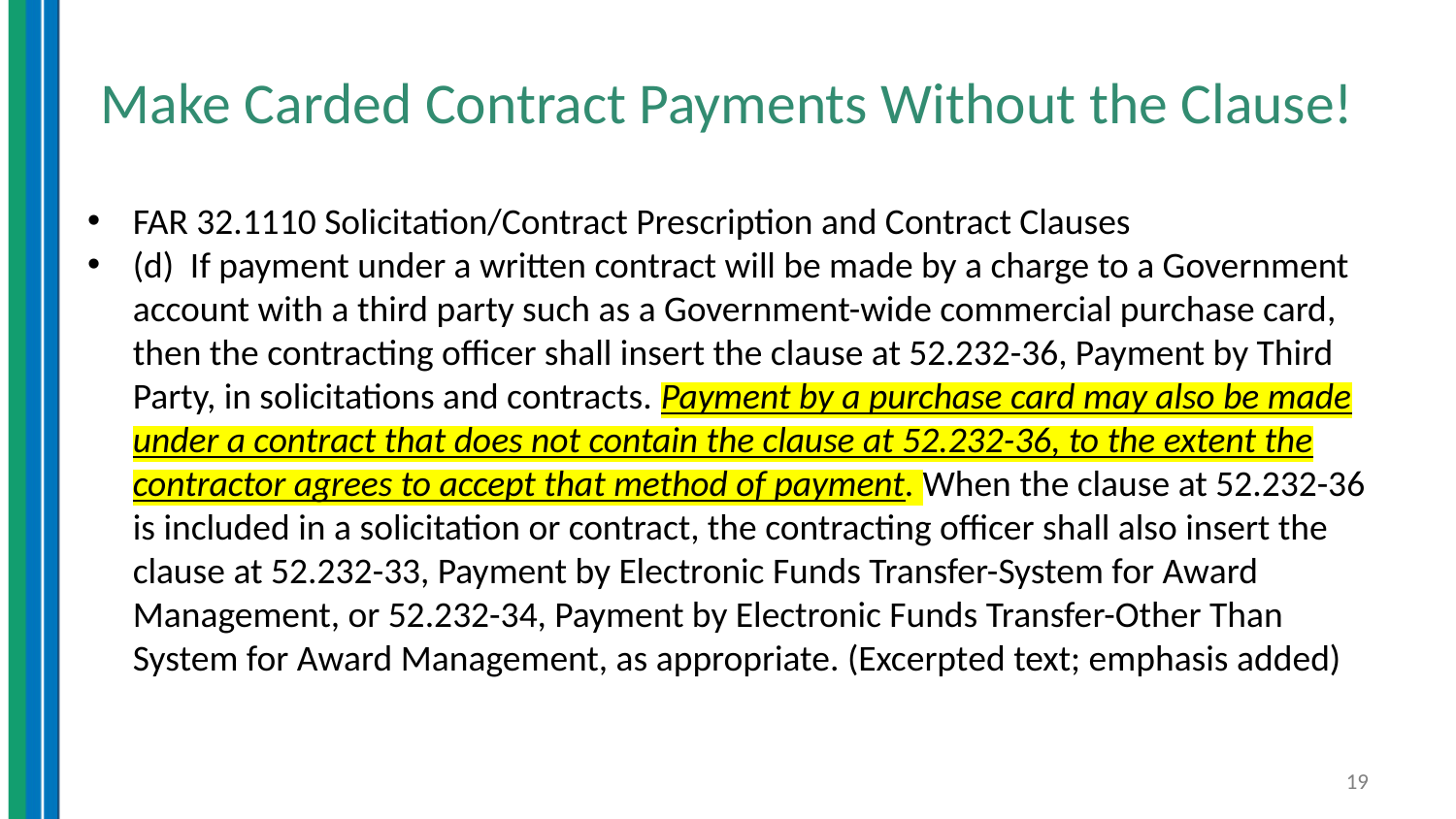

# Make Carded Contract Payments Without the Clause!
FAR 32.1110 Solicitation/Contract Prescription and Contract Clauses
(d)  If payment under a written contract will be made by a charge to a Government account with a third party such as a Government-wide commercial purchase card, then the contracting officer shall insert the clause at 52.232-36, Payment by Third Party, in solicitations and contracts. Payment by a purchase card may also be made under a contract that does not contain the clause at 52.232-36, to the extent the contractor agrees to accept that method of payment. When the clause at 52.232-36 is included in a solicitation or contract, the contracting officer shall also insert the clause at 52.232-33, Payment by Electronic Funds Transfer-System for Award Management, or 52.232-34, Payment by Electronic Funds Transfer-Other Than System for Award Management, as appropriate. (Excerpted text; emphasis added)